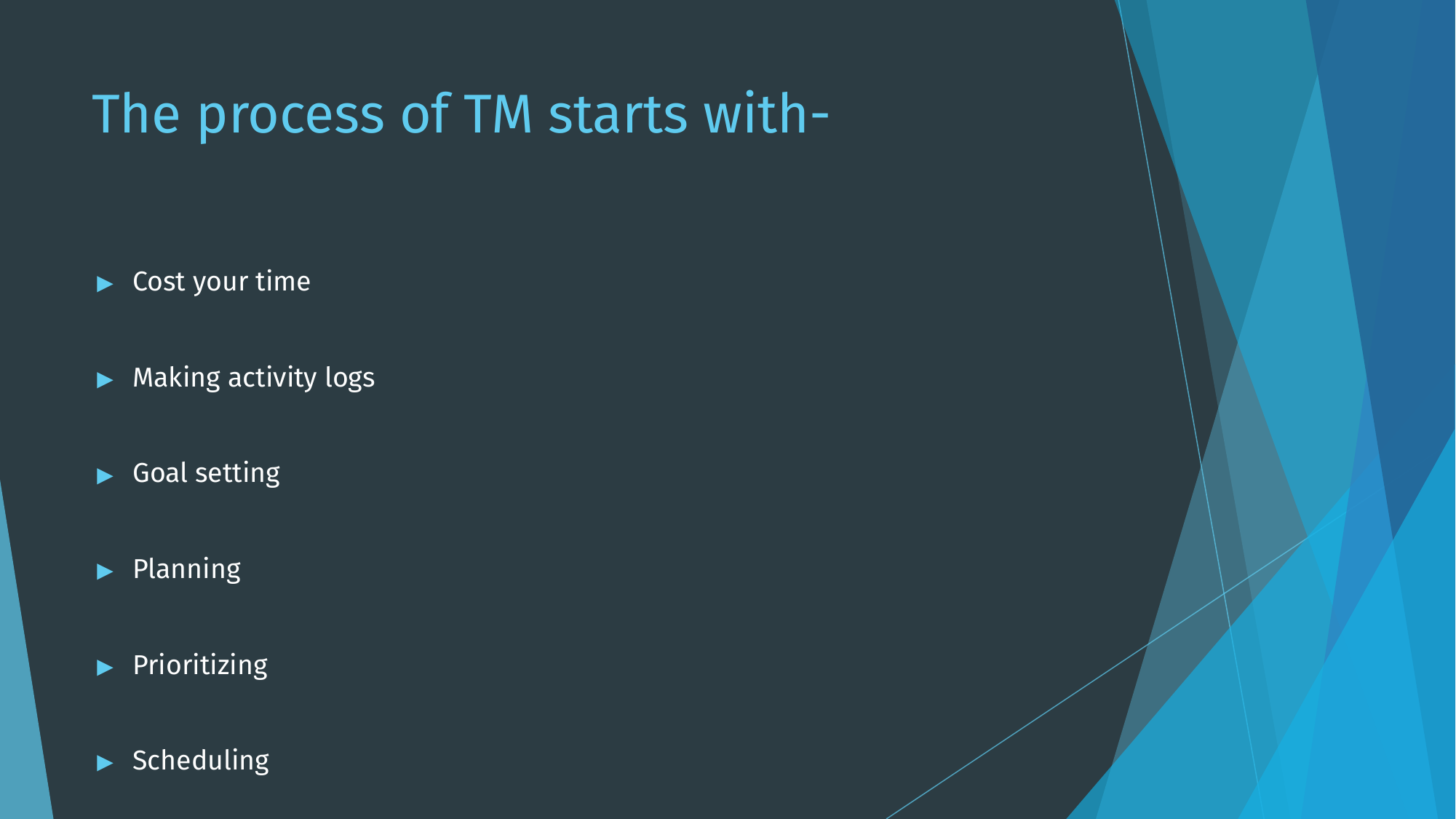

# The process of TM starts with-
Cost your time

Making activity logs

Goal setting

Planning

Prioritizing

Scheduling